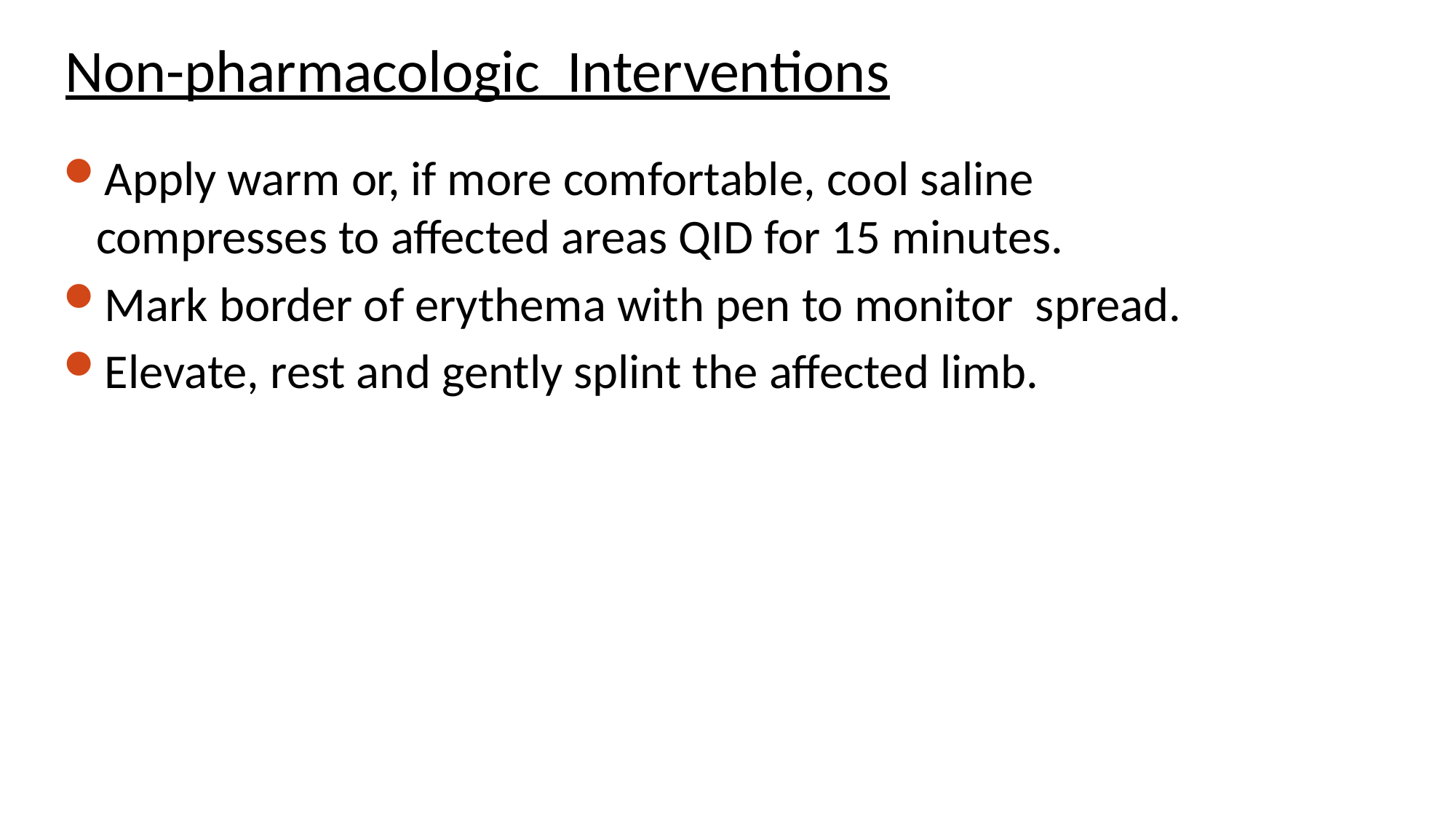

# Non-pharmacologic  Interventions
Apply warm or, if more comfortable, cool saline  compresses to affected areas QID for 15 minutes.
Mark border of erythema with pen to monitor  spread.
Elevate, rest and gently splint the affected limb.